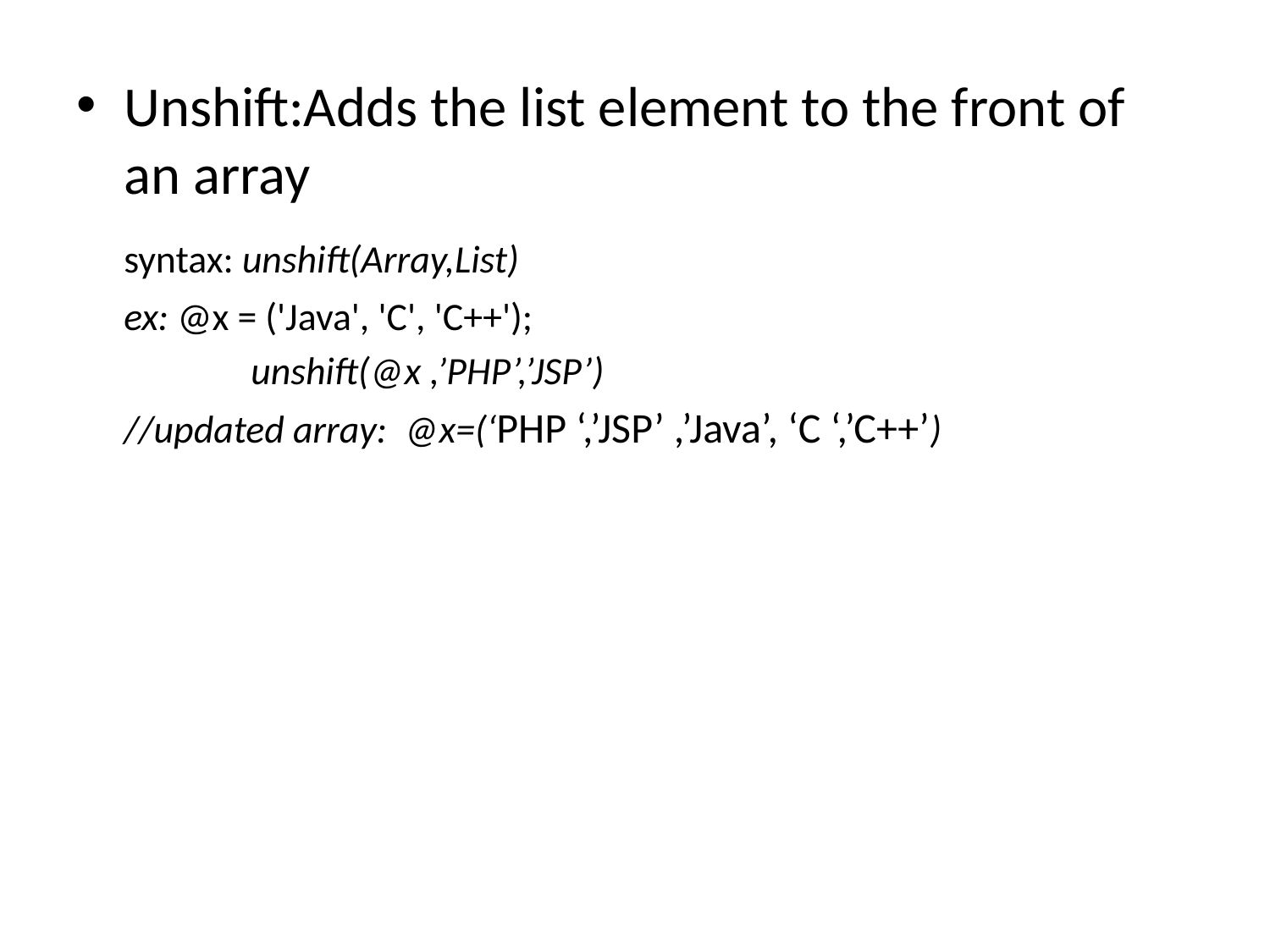

Unshift:Adds the list element to the front of an array
	syntax: unshift(Array,List)
	ex: @x = ('Java', 'C', 'C++');
		unshift(@x ,’PHP’,’JSP’)
	//updated array:  @x=(‘PHP ‘,’JSP’ ,’Java’, ‘C ‘,’C++’)